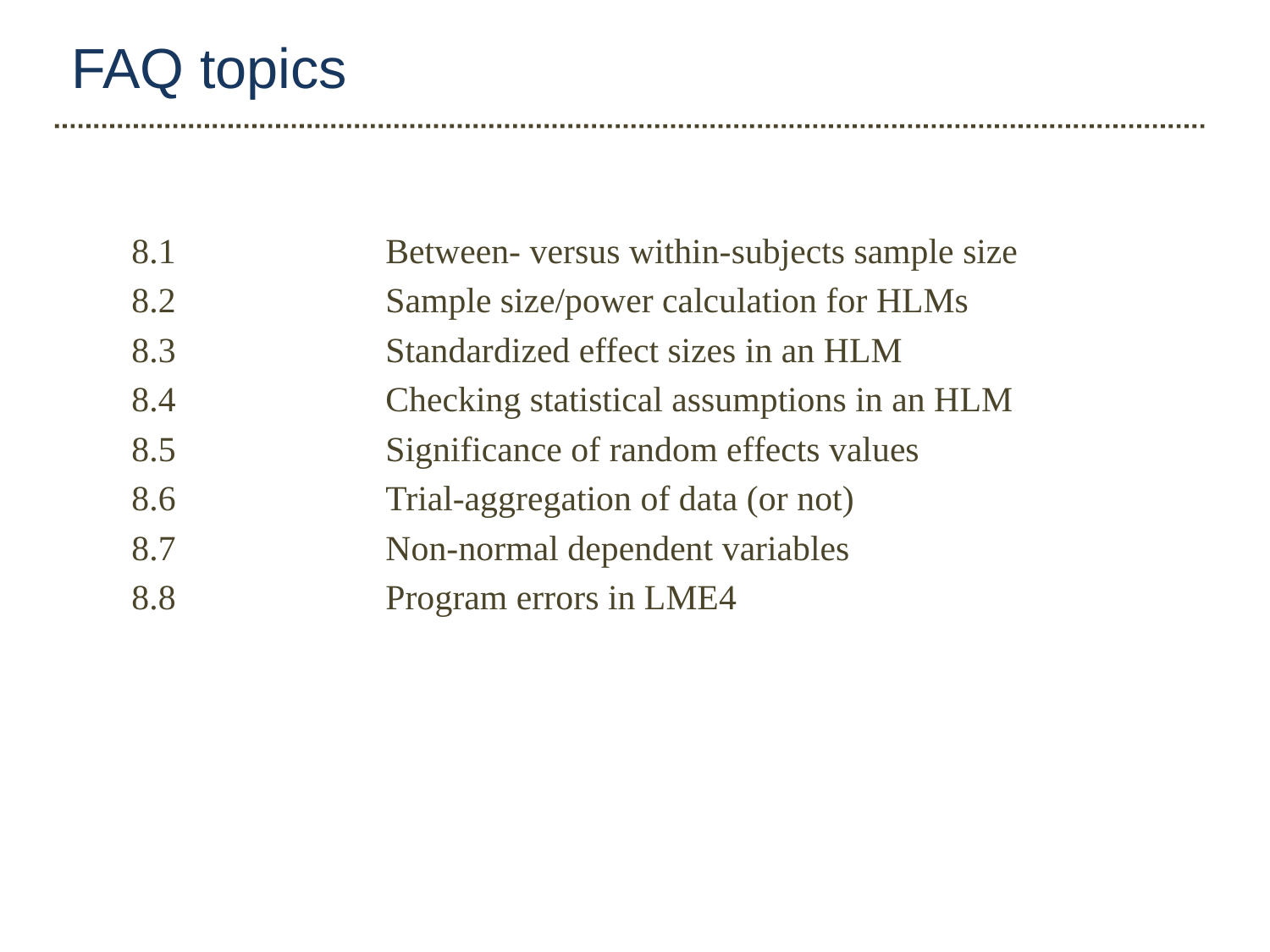

FAQ topics

8.1		Between- versus within-subjects sample size
8.2		Sample size/power calculation for HLMs
8.3		Standardized effect sizes in an HLM
8.4		Checking statistical assumptions in an HLM
8.5		Significance of random effects values
8.6		Trial-aggregation of data (or not)
8.7		Non-normal dependent variables
8.8		Program errors in LME4